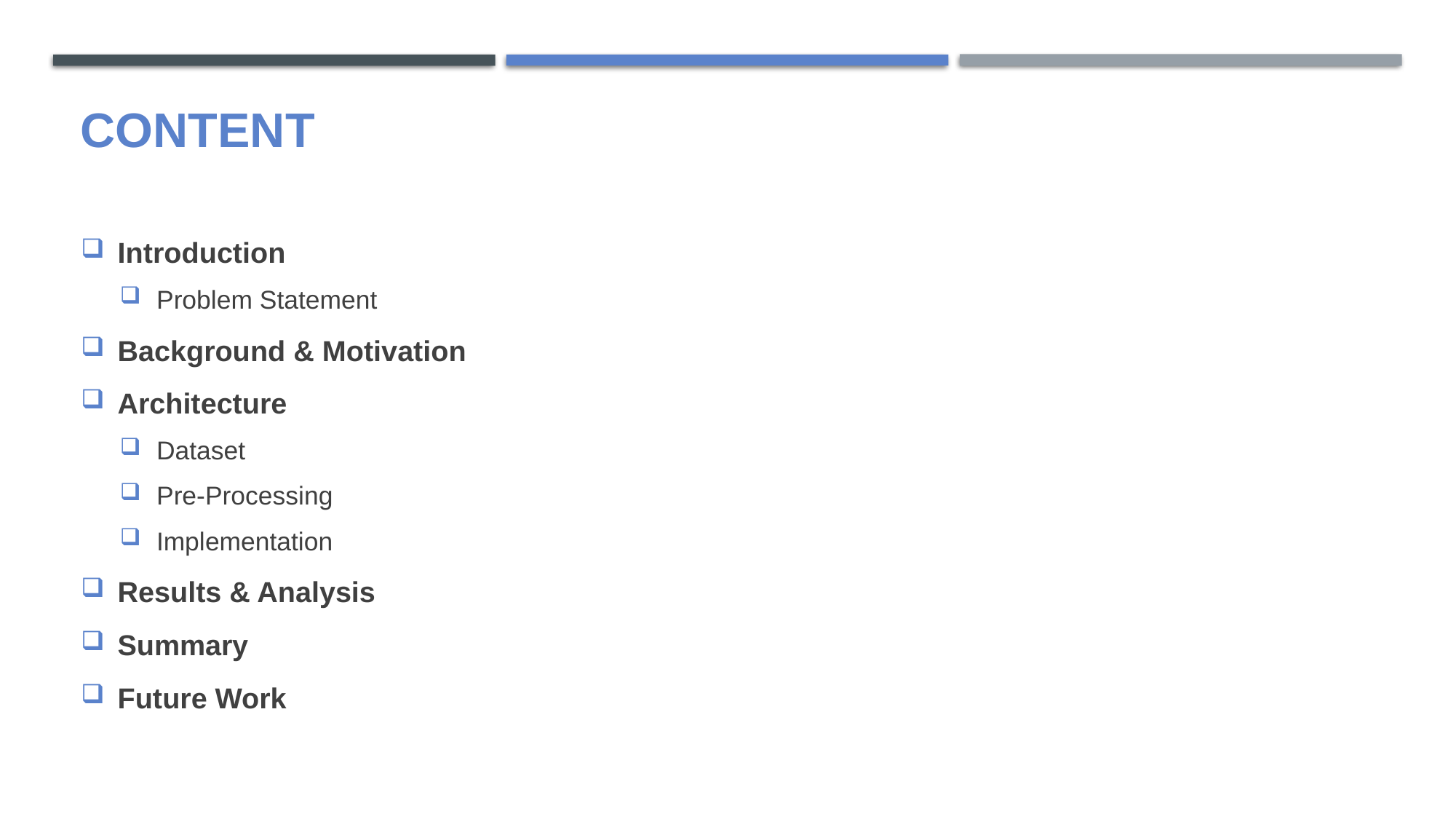

# Content
Introduction
Problem Statement
Background & Motivation
Architecture
Dataset
Pre-Processing
Implementation
Results & Analysis
Summary
Future Work